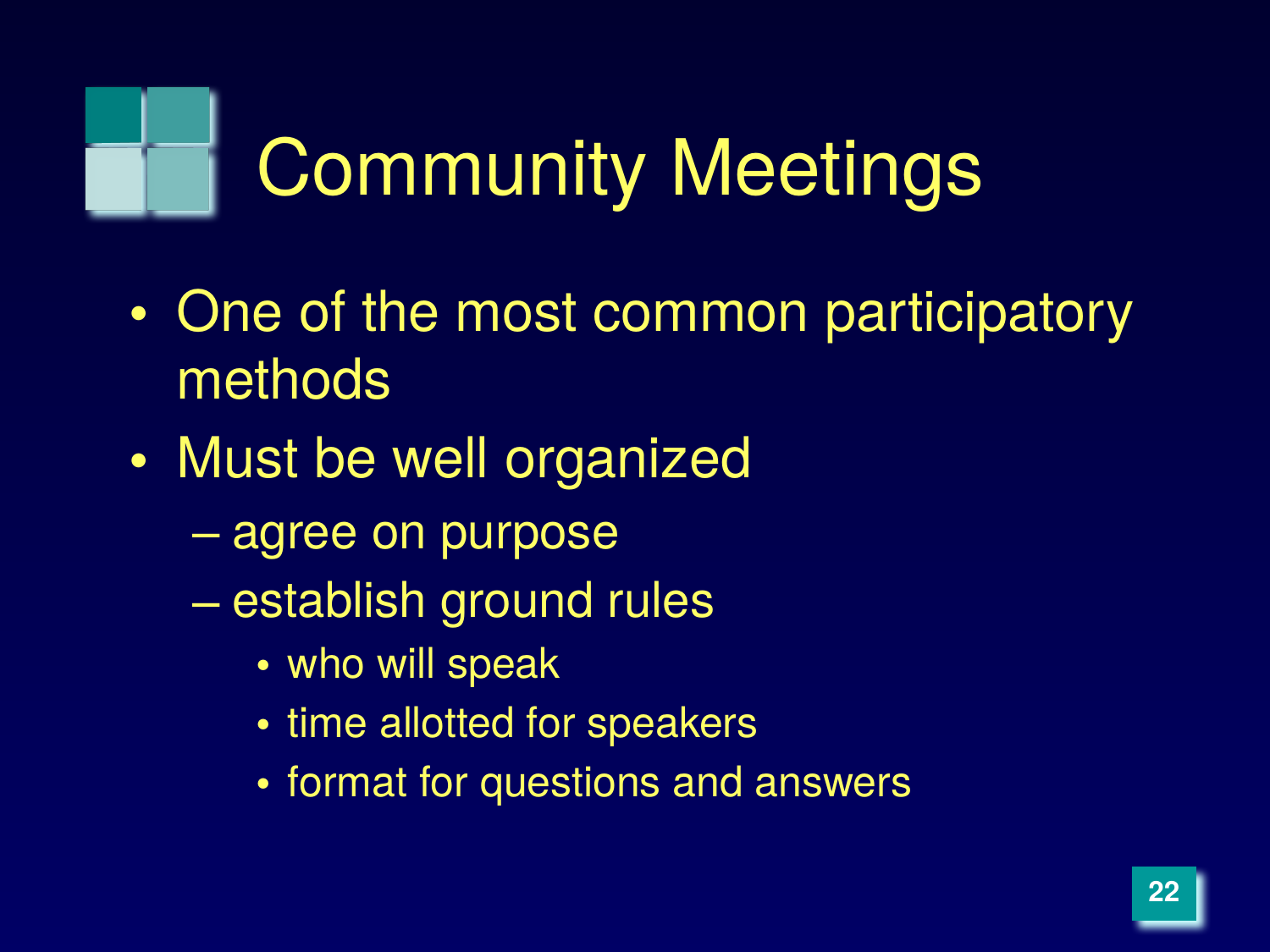

# Community Meetings
One of the most common participatory methods
Must be well organized
agree on purpose
establish ground rules
who will speak
time allotted for speakers
format for questions and answers
22